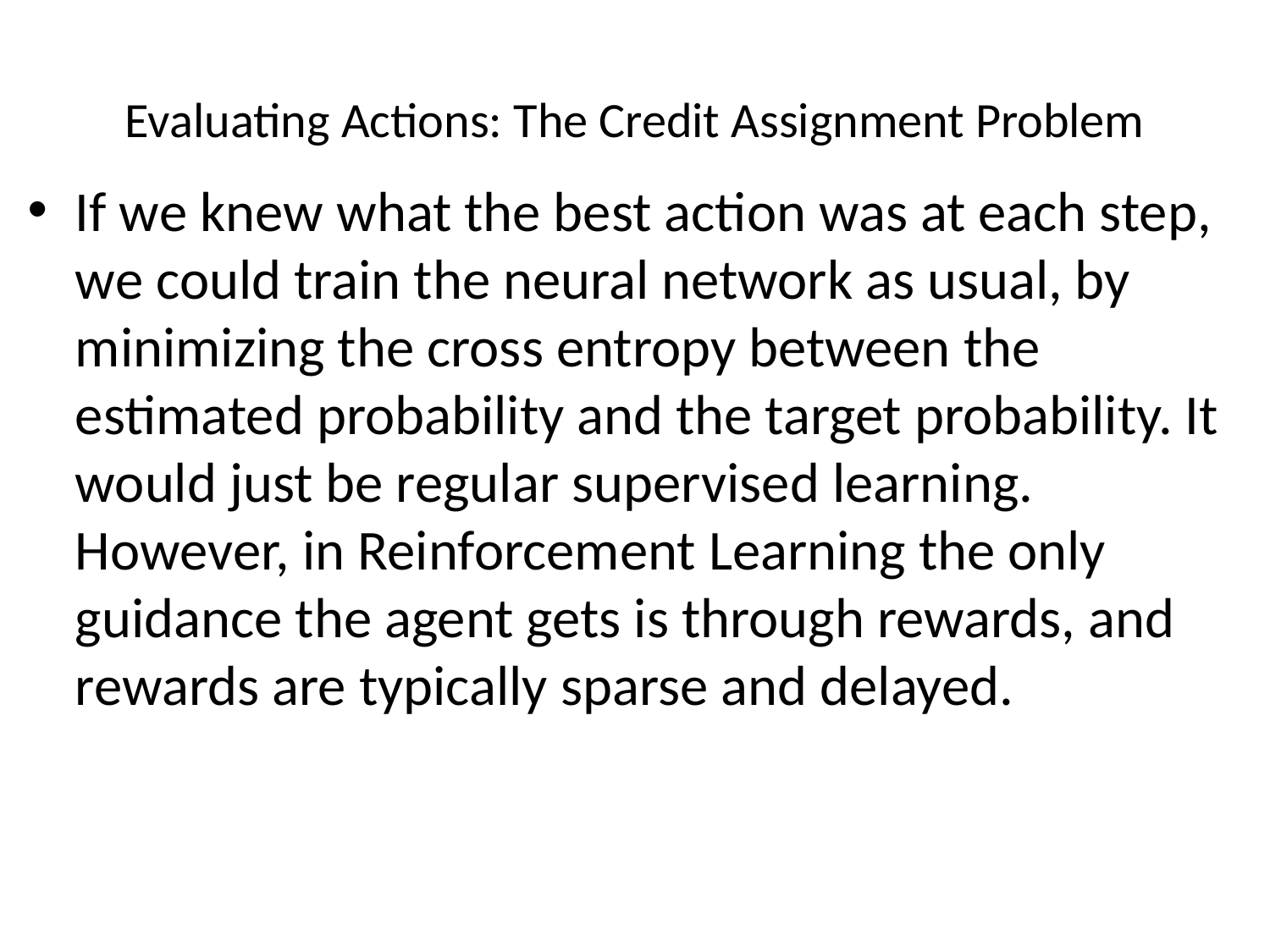

# Evaluating Actions: The Credit Assignment Problem
If we knew what the best action was at each step, we could train the neural network as usual, by minimizing the cross entropy between the estimated probability and the target probability. It would just be regular supervised learning. However, in Reinforcement Learning the only guidance the agent gets is through rewards, and rewards are typically sparse and delayed.